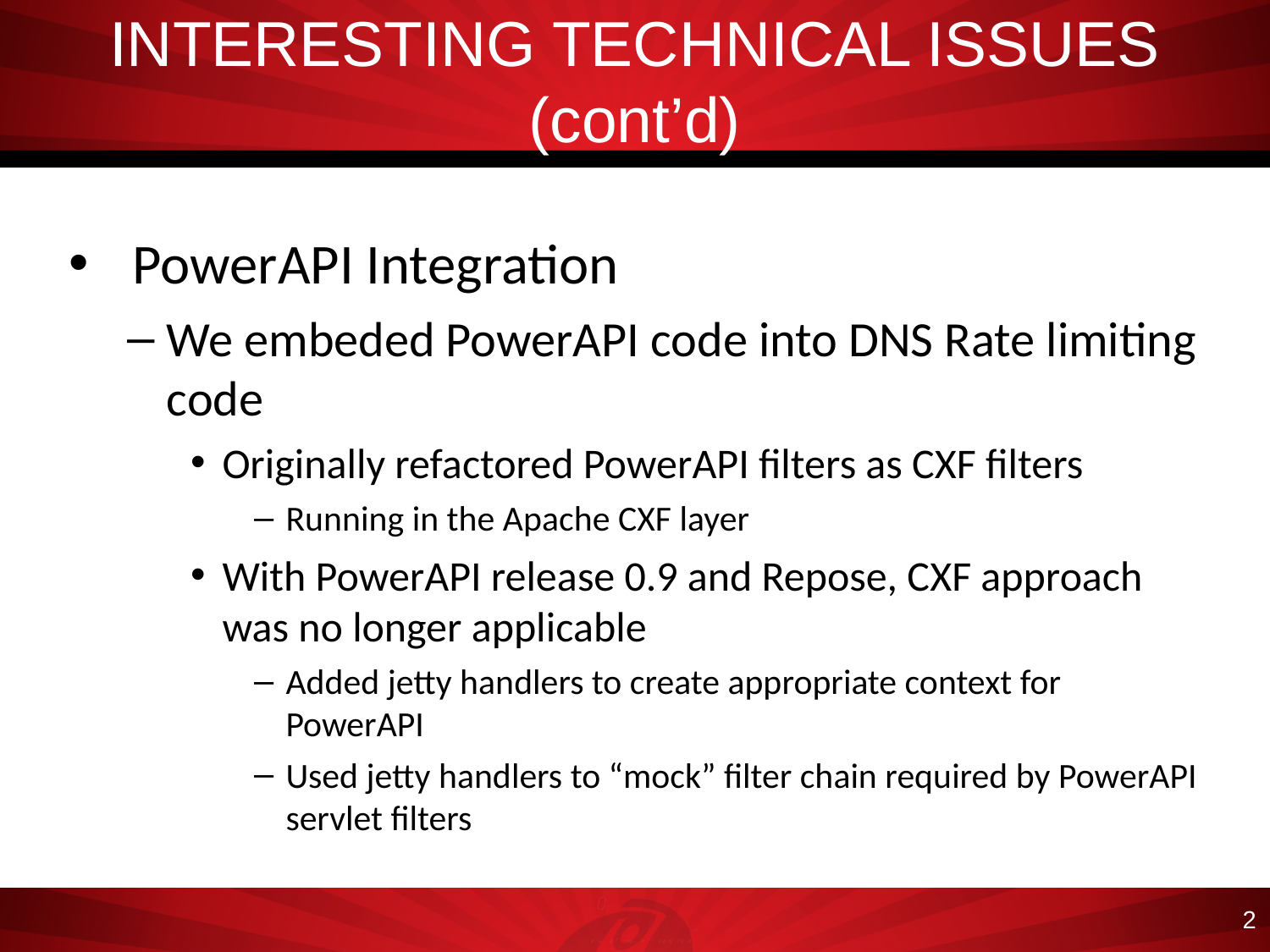

# INTERESTING TECHNICAL ISSUES (cont’d)
PowerAPI Integration
We embeded PowerAPI code into DNS Rate limiting code
Originally refactored PowerAPI filters as CXF filters
Running in the Apache CXF layer
With PowerAPI release 0.9 and Repose, CXF approach was no longer applicable
Added jetty handlers to create appropriate context for PowerAPI
Used jetty handlers to “mock” filter chain required by PowerAPI servlet filters
2